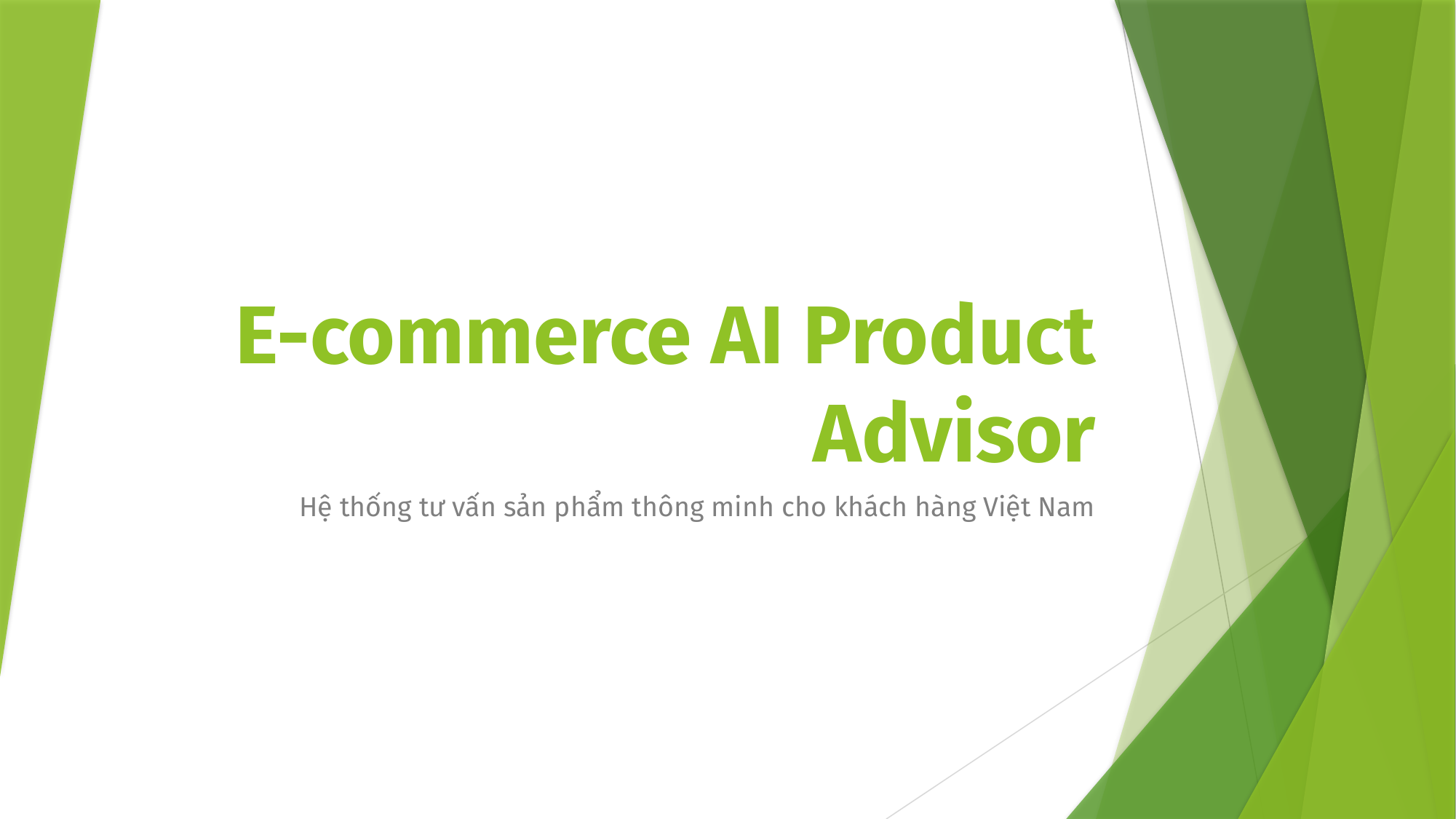

# E-commerce AI Product Advisor
Hệ thống tư vấn sản phẩm thông minh cho khách hàng Việt Nam